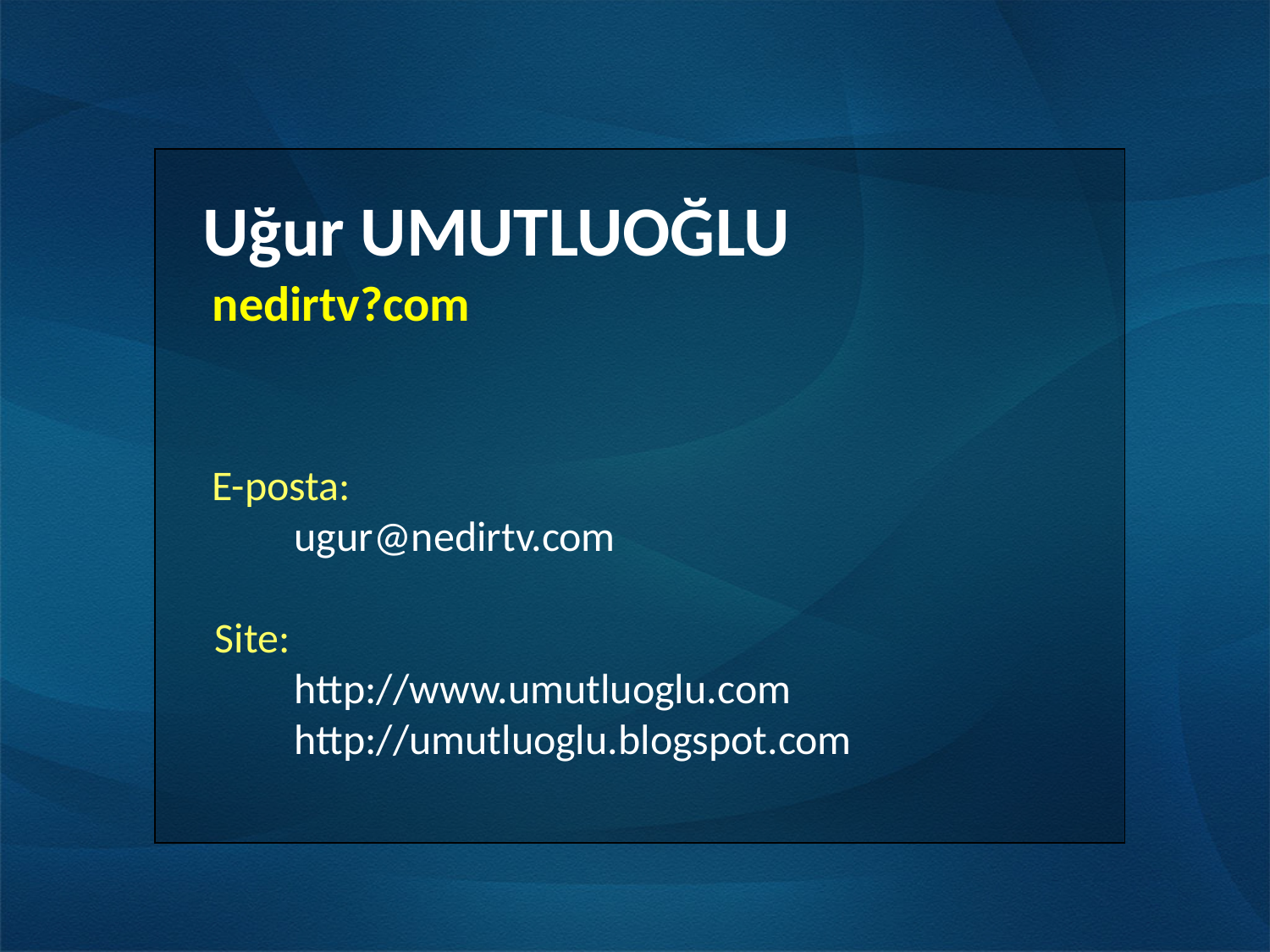

Uğur UMUTLUOĞLU
    nedirtv?com

     E-posta:
	ugur@nedirtv.com

     Site:
	http://www.umutluoglu.com
	http://umutluoglu.blogspot.com